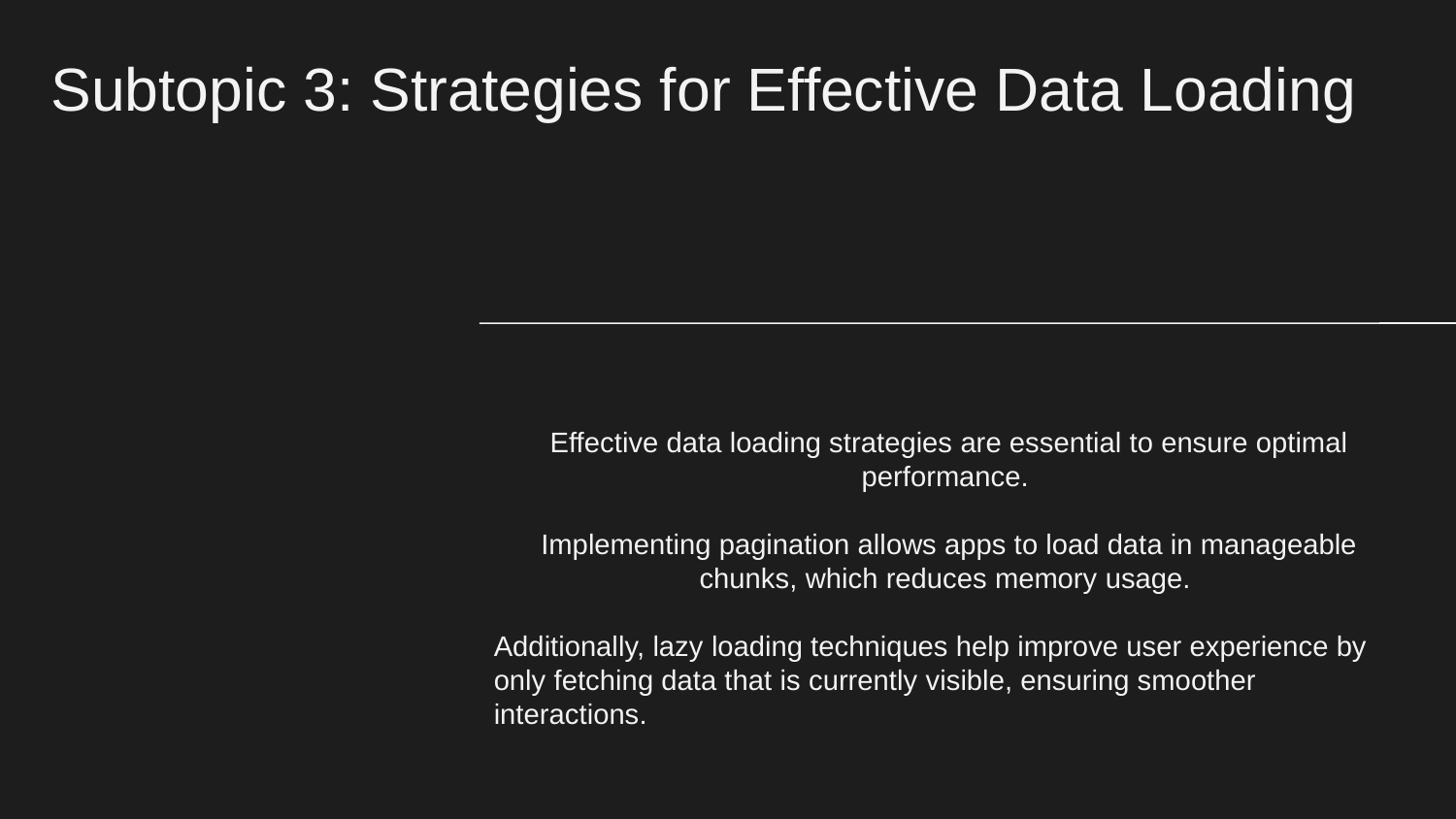

# Subtopic 3: Strategies for Effective Data Loading
Effective data loading strategies are essential to ensure optimal performance.

Implementing pagination allows apps to load data in manageable chunks, which reduces memory usage.

Additionally, lazy loading techniques help improve user experience by only fetching data that is currently visible, ensuring smoother interactions.